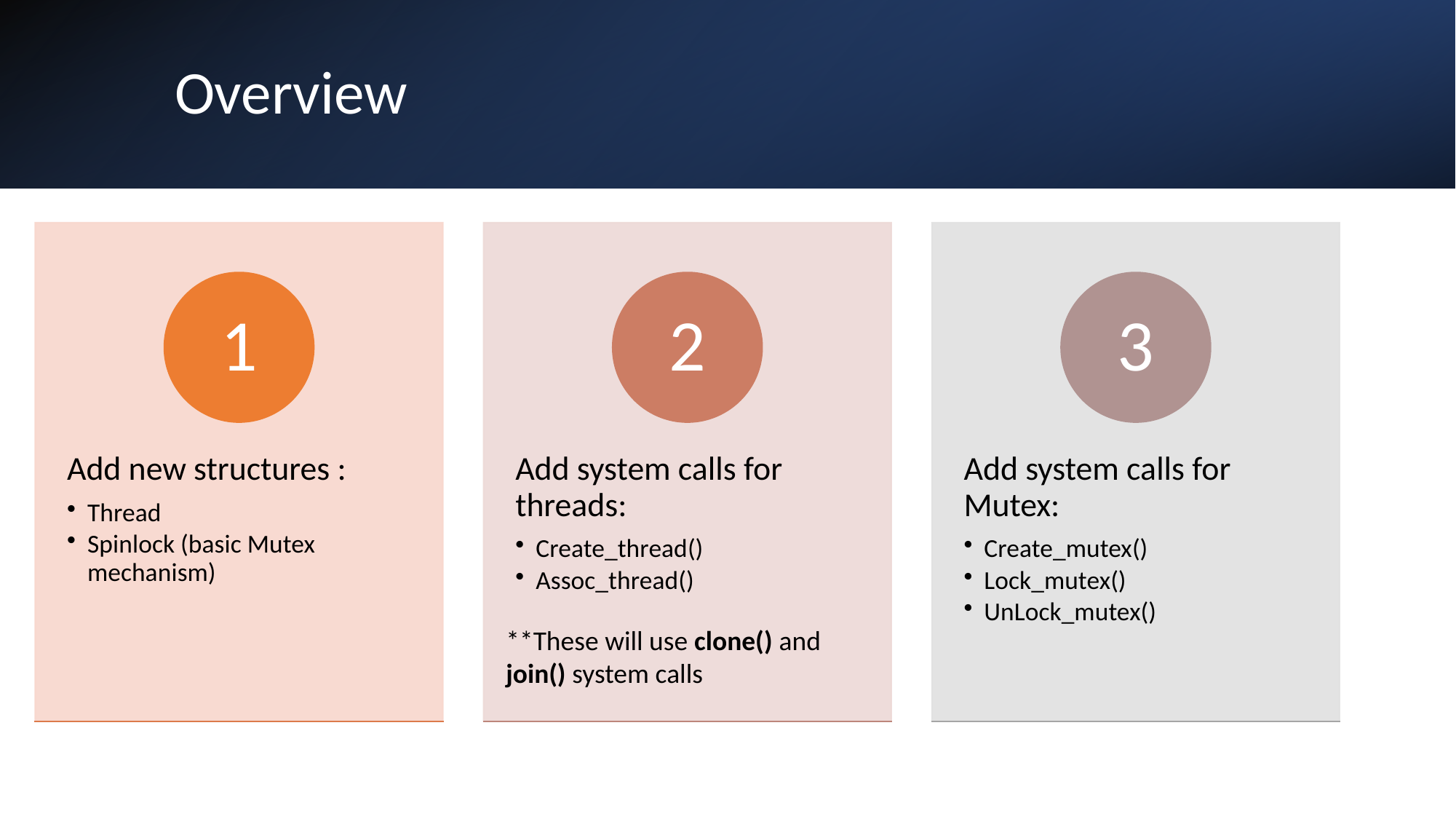

# Overview
Add new structures :
Thread
Spinlock (basic Mutex mechanism)
1
Add system calls for threads:
Create_thread()
Assoc_thread()
2
Add system calls for Mutex:
Create_mutex()
Lock_mutex()
UnLock_mutex()
3
**These will use clone() and join() system calls